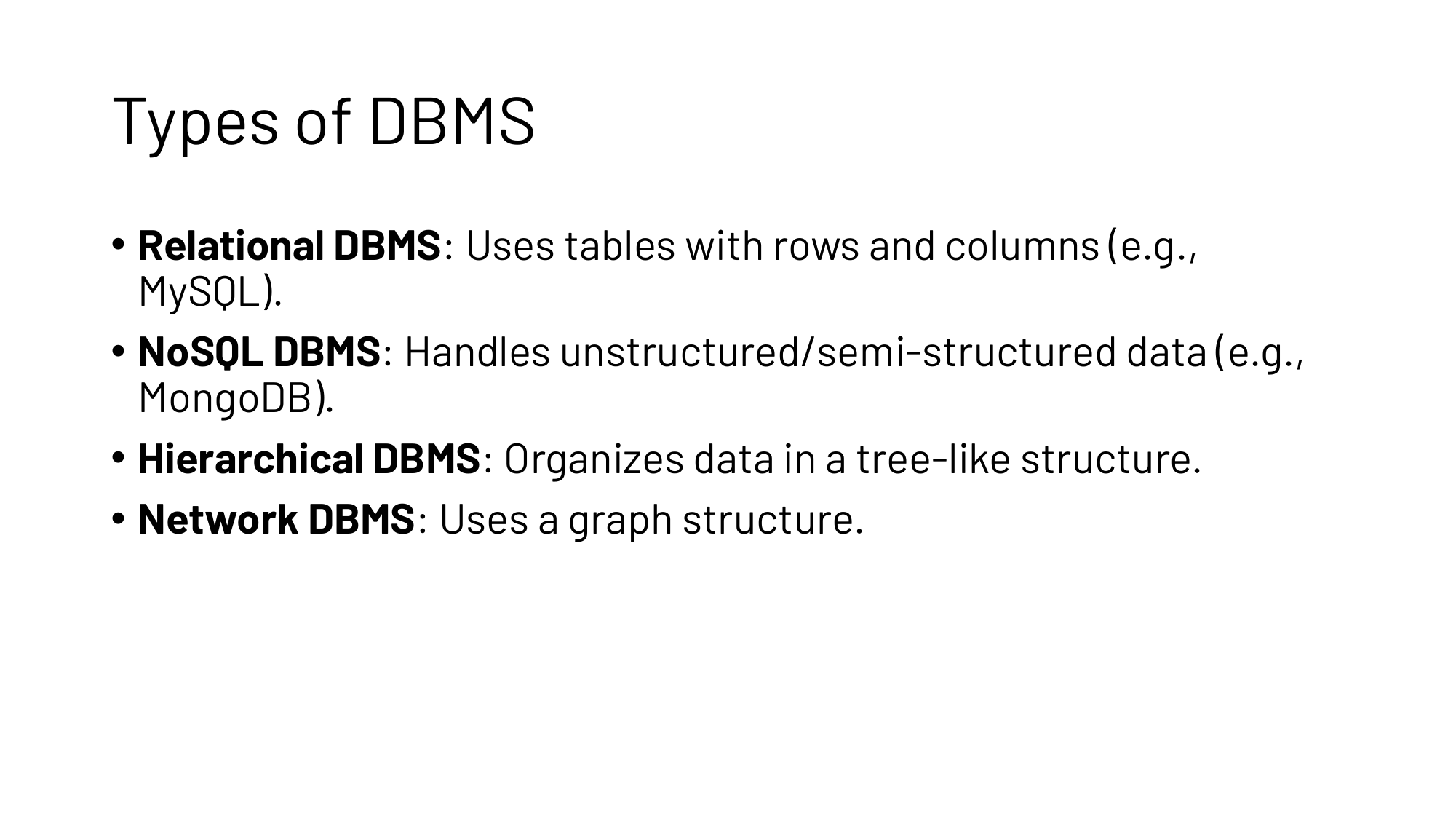

# Types of DBMS
Relational DBMS: Uses tables with rows and columns (e.g., MySQL).
NoSQL DBMS: Handles unstructured/semi-structured data (e.g., MongoDB).
Hierarchical DBMS: Organizes data in a tree-like structure.
Network DBMS: Uses a graph structure.